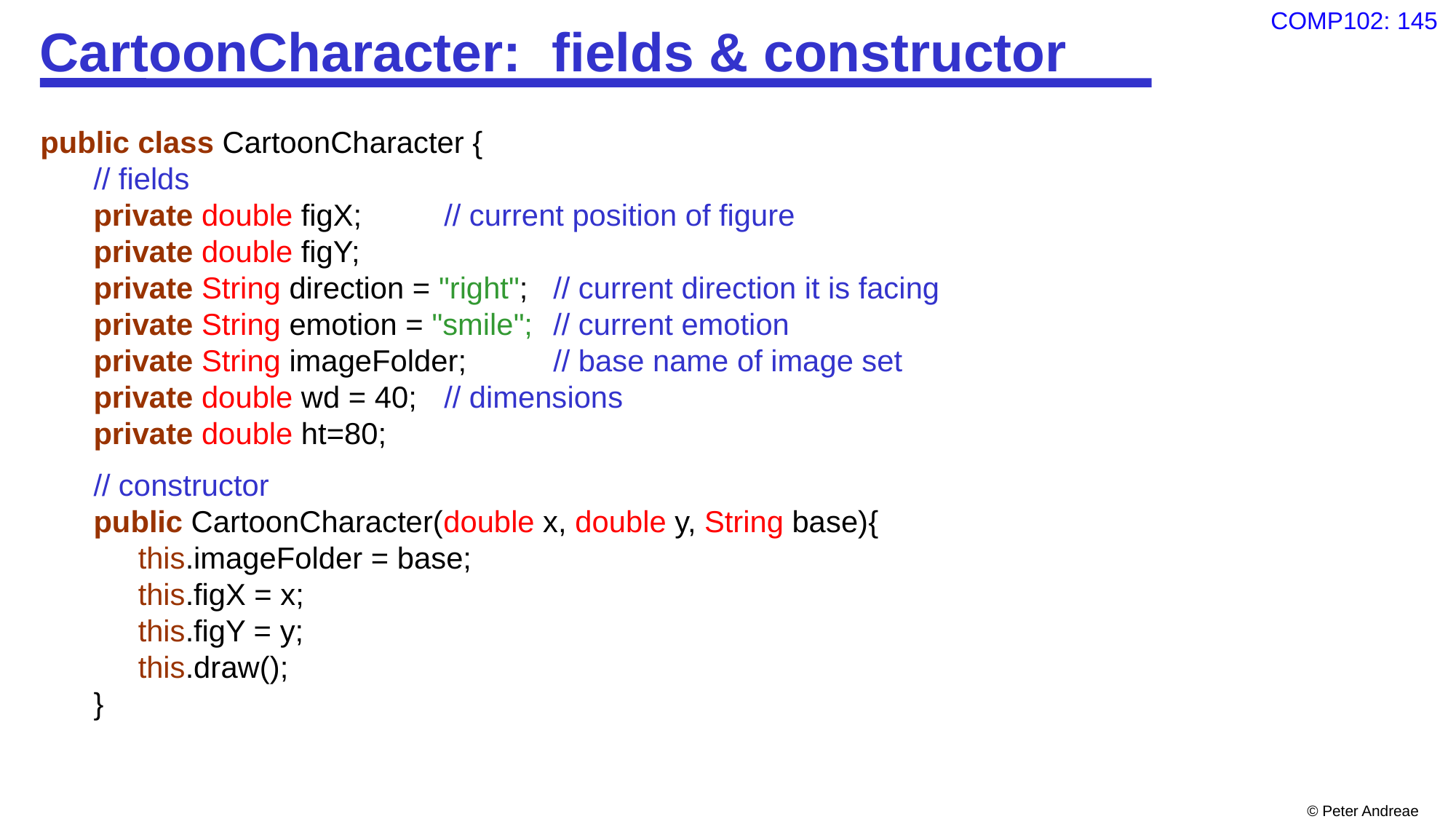

# CartoonCharacter:  fields & constructor
public class CartoonCharacter {
// fields
private double figX; 	// current position of figure
private double figY;
private String direction = "right";	// current direction it is facing
private String emotion = "smile";	// current emotion
private String imageFolder;	// base name of image set
private double wd = 40;	// dimensions
private double ht=80;
// constructor
public CartoonCharacter(double x, double y, String base){
this.imageFolder = base;
this.figX = x;
this.figY = y;
this.draw();
}